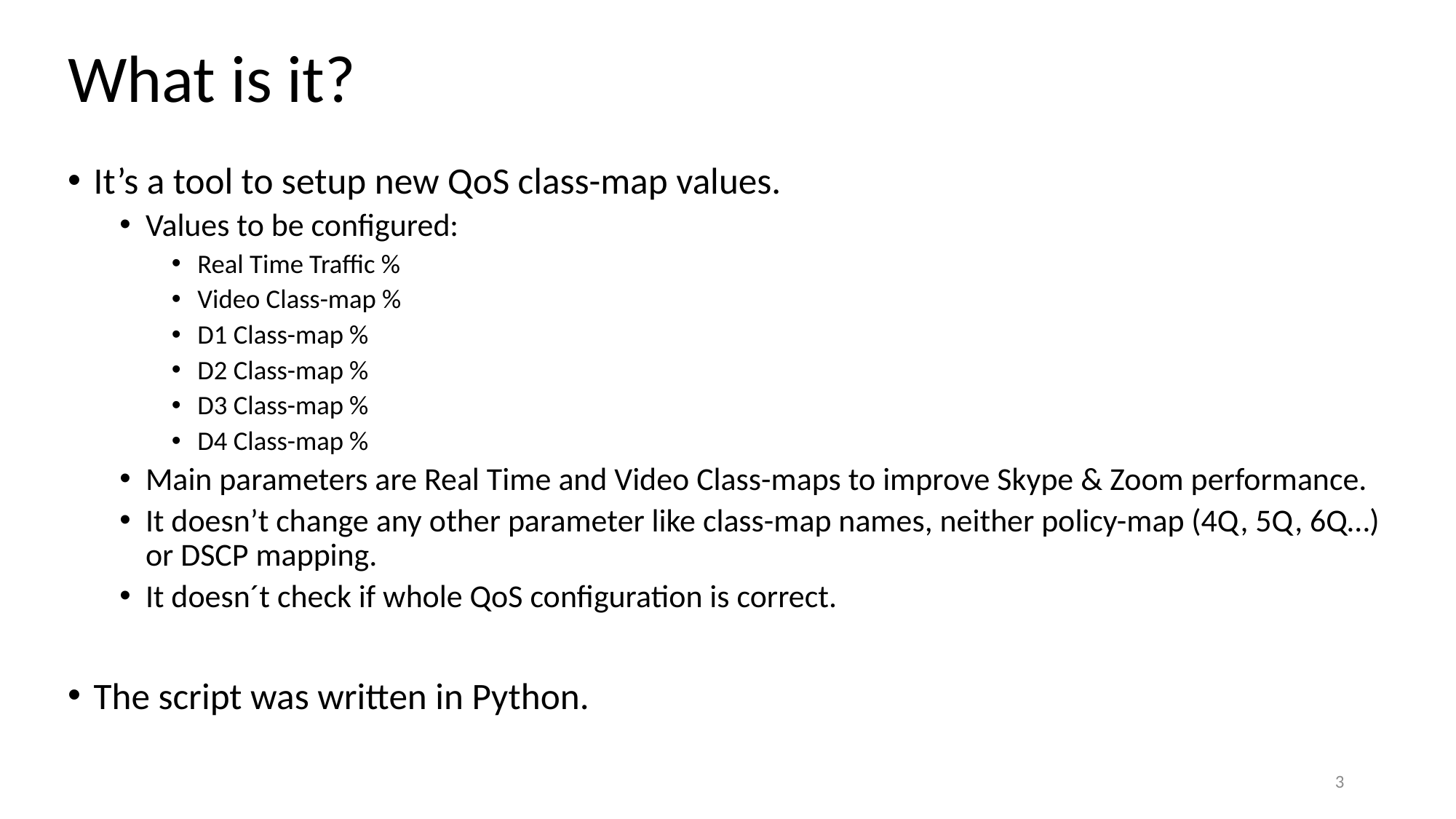

# What is it?
It’s a tool to setup new QoS class-map values.
Values to be configured:
Real Time Traffic %
Video Class-map %
D1 Class-map %
D2 Class-map %
D3 Class-map %
D4 Class-map %
Main parameters are Real Time and Video Class-maps to improve Skype & Zoom performance.
It doesn’t change any other parameter like class-map names, neither policy-map (4Q, 5Q, 6Q…) or DSCP mapping.
It doesn´t check if whole QoS configuration is correct.
The script was written in Python.
3